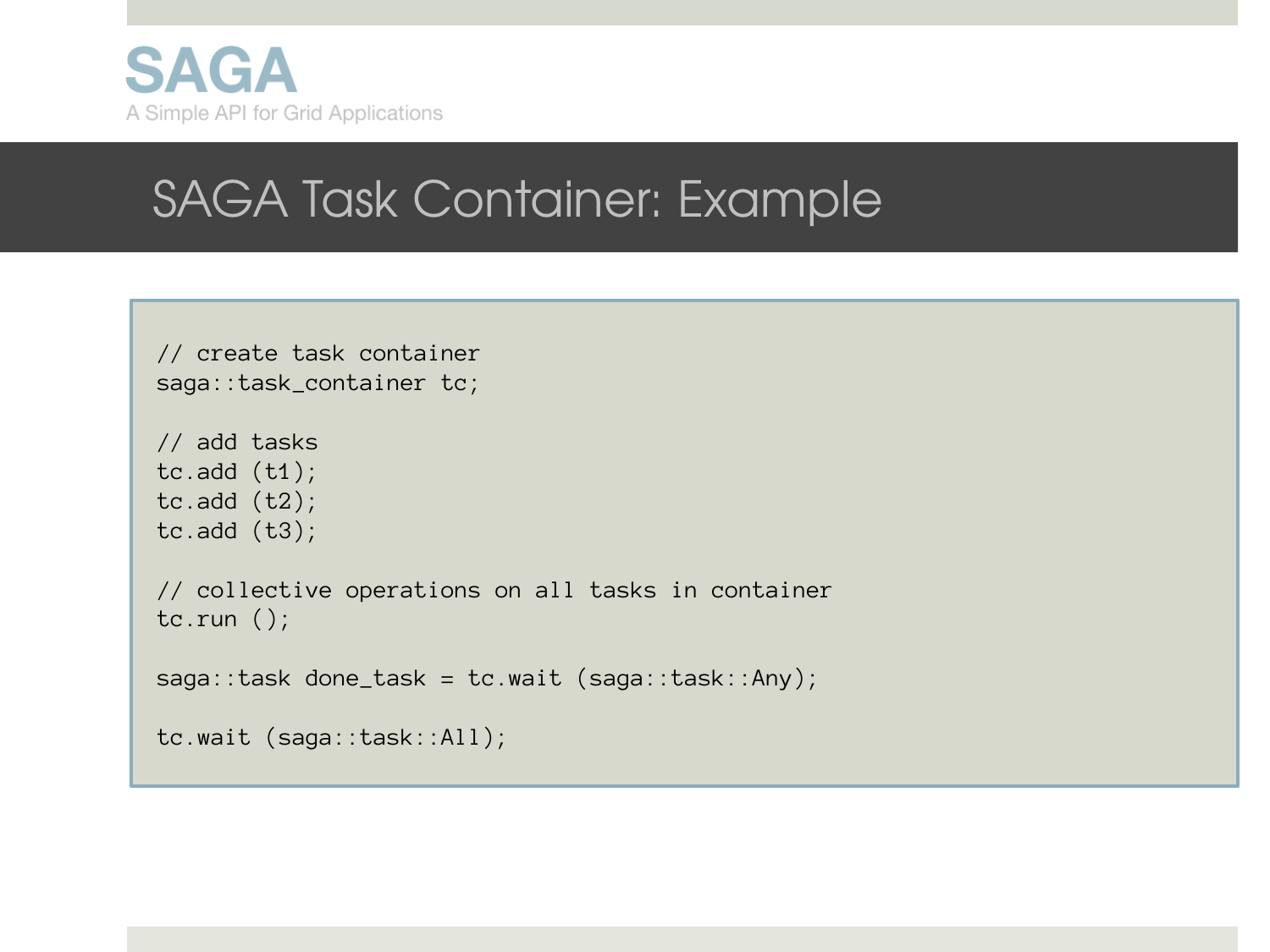

# SAGA Task Container: Example

 // create task container
 saga::task_container tc;

 // add tasks
 tc.add (t1);
 tc.add (t2);
 tc.add (t3);

 // collective operations on all tasks in container
 tc.run ();

 saga::task done_task = tc.wait (saga::task::Any);

 tc.wait (saga::task::All);